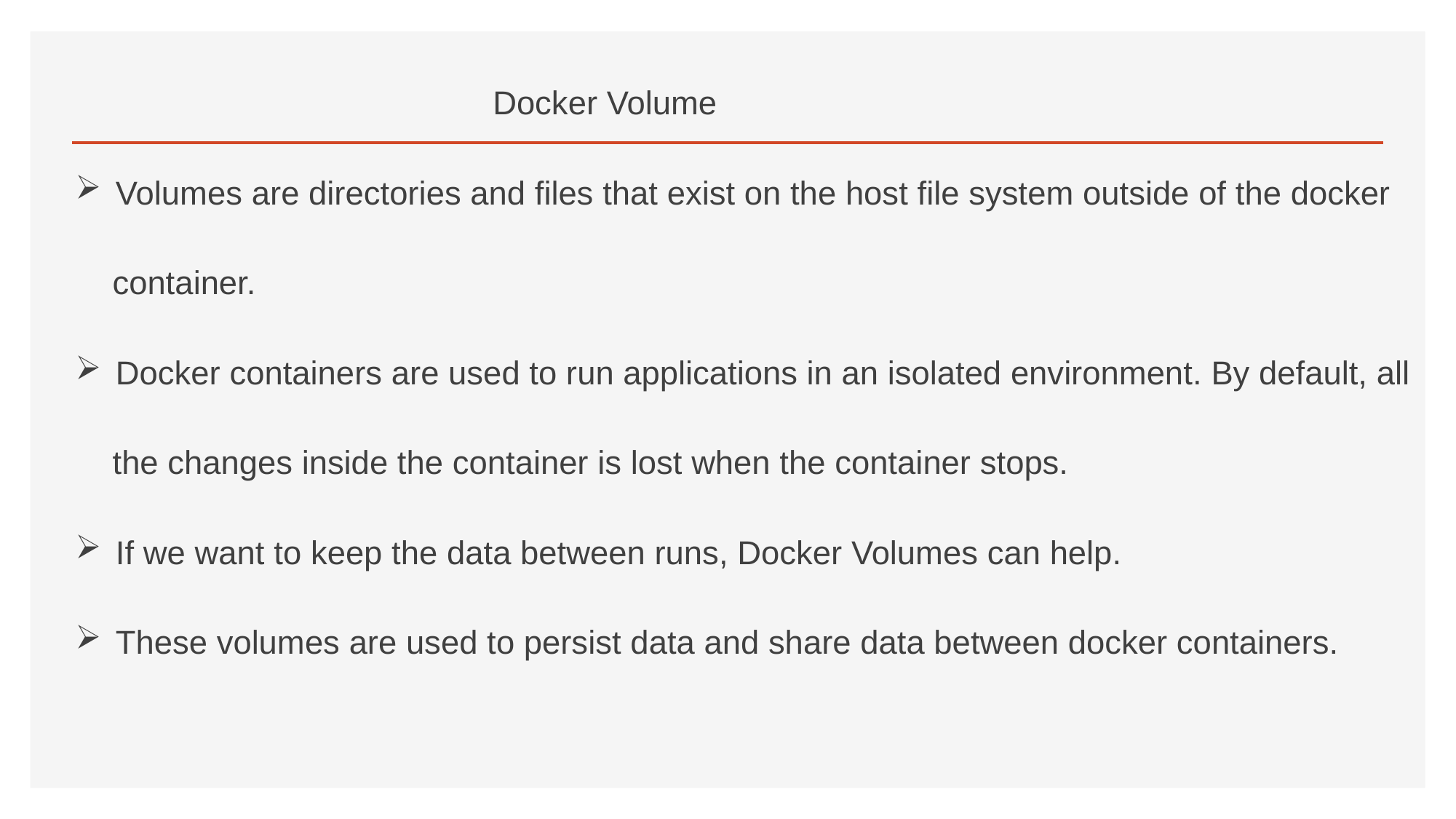

Docker Volume
Volumes are directories and files that exist on the host file system outside of the docker
    container.
Docker containers are used to run applications in an isolated environment. By default, all
    the changes inside the container is lost when the container stops.
If we want to keep the data between runs, Docker Volumes can help.
These volumes are used to persist data and share data between docker containers.